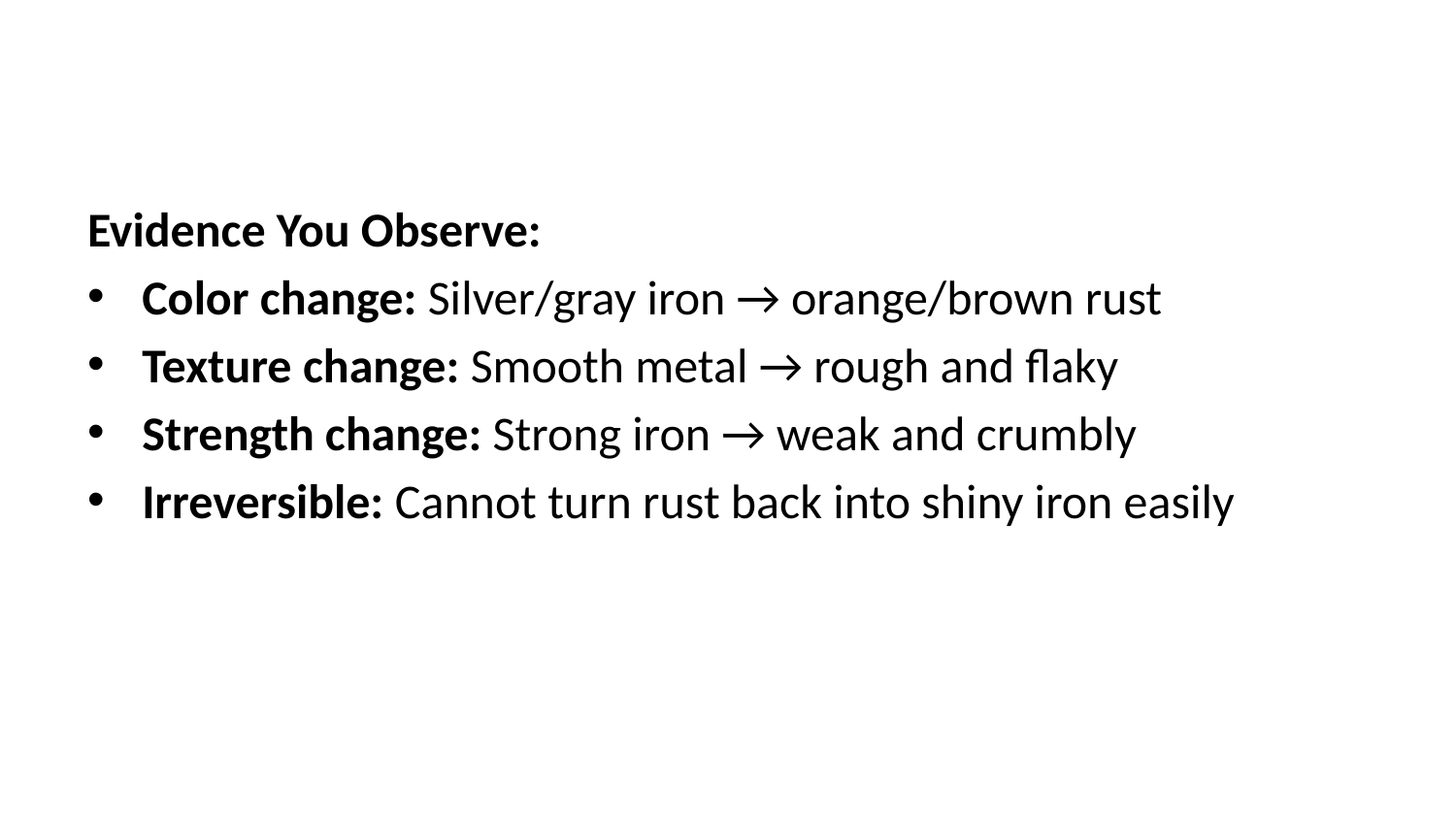

Evidence You Observe:
Color change: Silver/gray iron → orange/brown rust
Texture change: Smooth metal → rough and flaky
Strength change: Strong iron → weak and crumbly
Irreversible: Cannot turn rust back into shiny iron easily